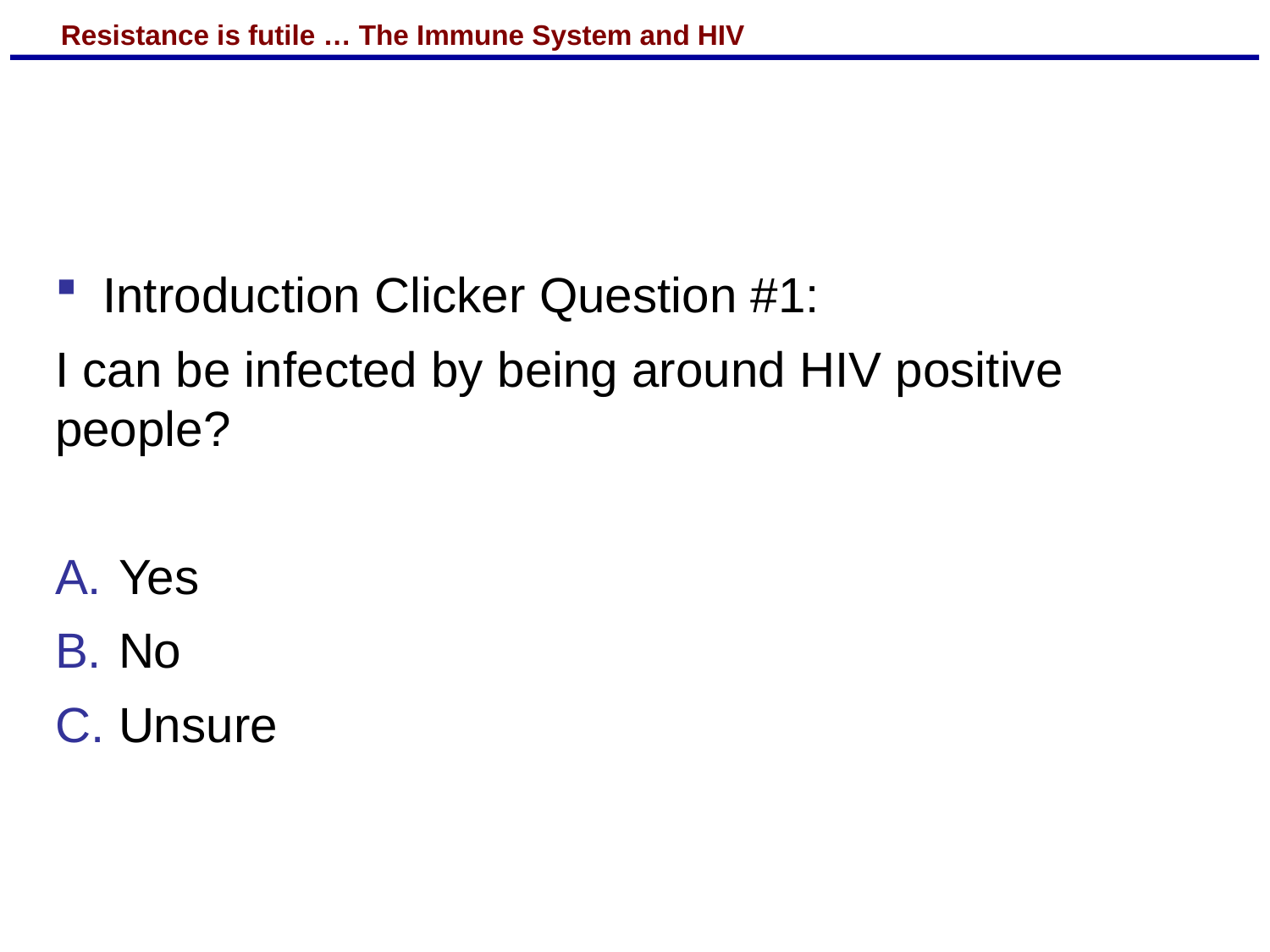

#
Introduction Clicker Question #1:
I can be infected by being around HIV positive people?

Yes
No
Unsure